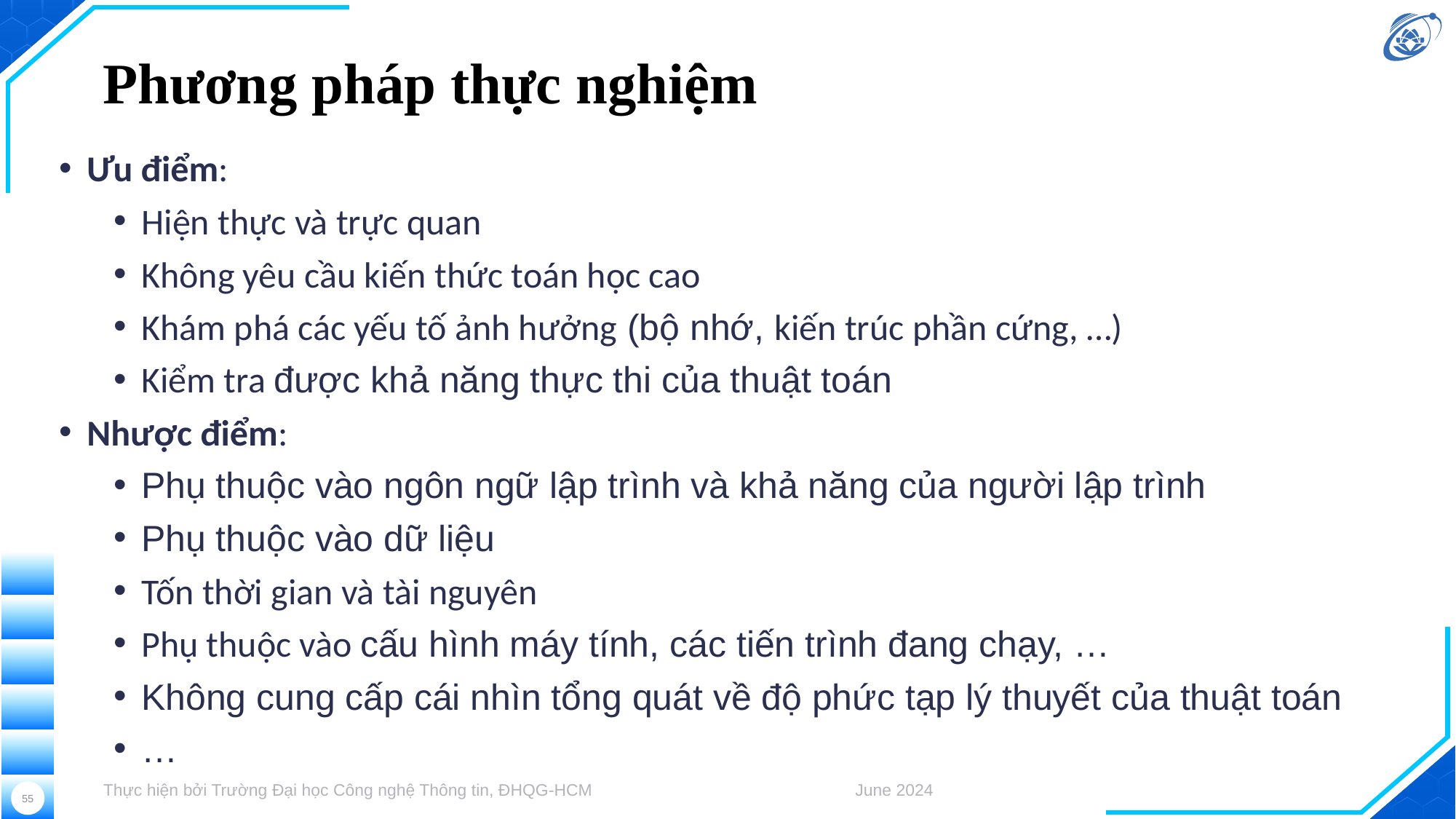

# Phương pháp thực nghiệm
Ưu điểm:
Hiện thực và trực quan
Không yêu cầu kiến thức toán học cao
Khám phá các yếu tố ảnh hưởng (bộ nhớ, kiến trúc phần cứng, …)
Kiểm tra được khả năng thực thi của thuật toán
Nhược điểm:
Phụ thuộc vào ngôn ngữ lập trình và khả năng của người lập trình
Phụ thuộc vào dữ liệu
Tốn thời gian và tài nguyên
Phụ thuộc vào cấu hình máy tính, các tiến trình đang chạy, …
Không cung cấp cái nhìn tổng quát về độ phức tạp lý thuyết của thuật toán
…
Thực hiện bởi Trường Đại học Công nghệ Thông tin, ĐHQG-HCM
June 2024
55